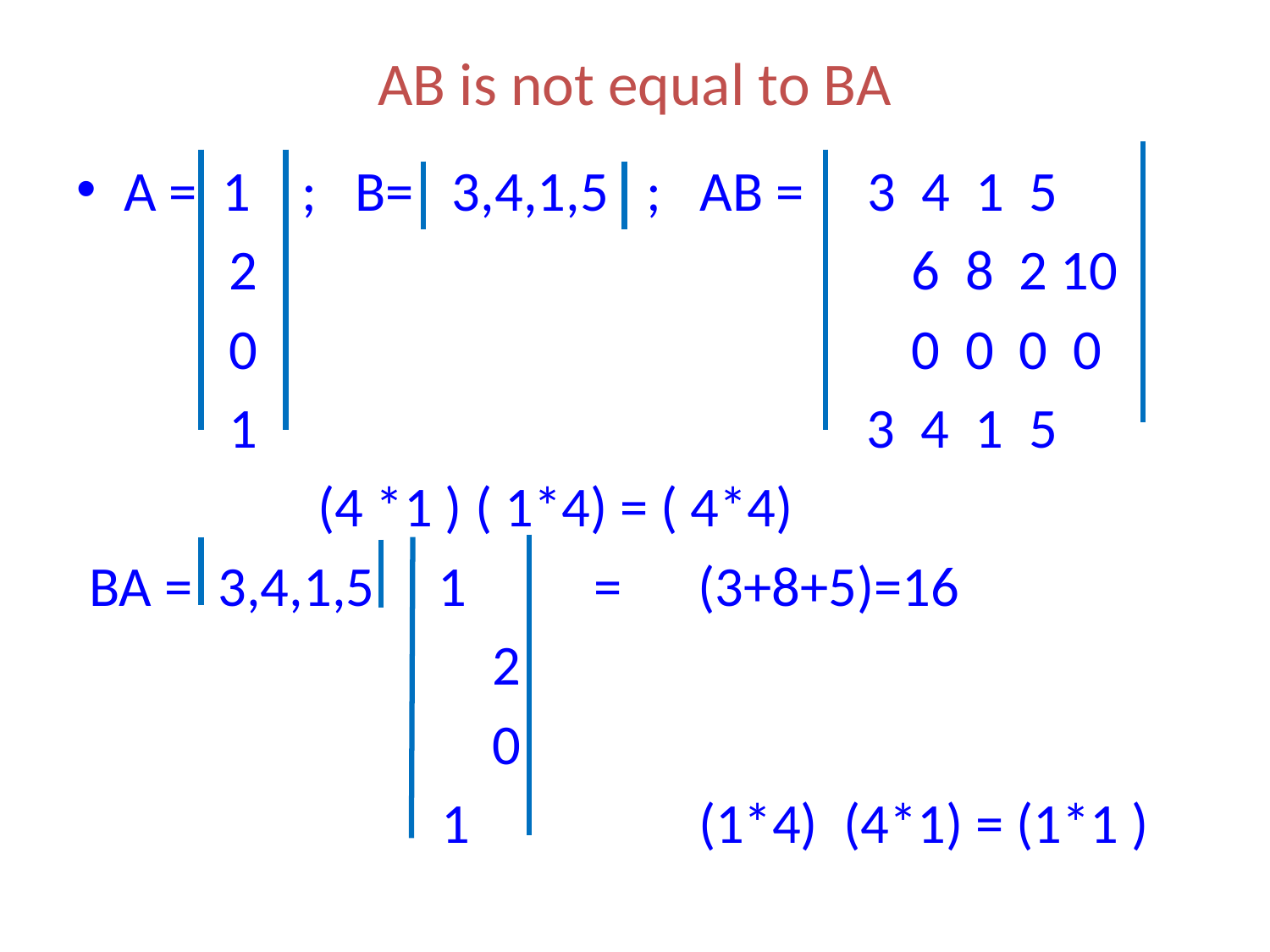

# AB is not equal to BA
A =  1    ;   B=   3,4,1,5   ;   AB =     3  4  1  5
            2					  6  8  2 10
            0					  0  0  0  0
            1                                                3  4  1  5
                   (4 *1 ) ( 1*4) = ( 4*4)
 BA =  3,4,1,5     1          =      (3+8+5)=16
			         2
		                   0
	                         1                  (1*4)  (4*1) = (1*1 )